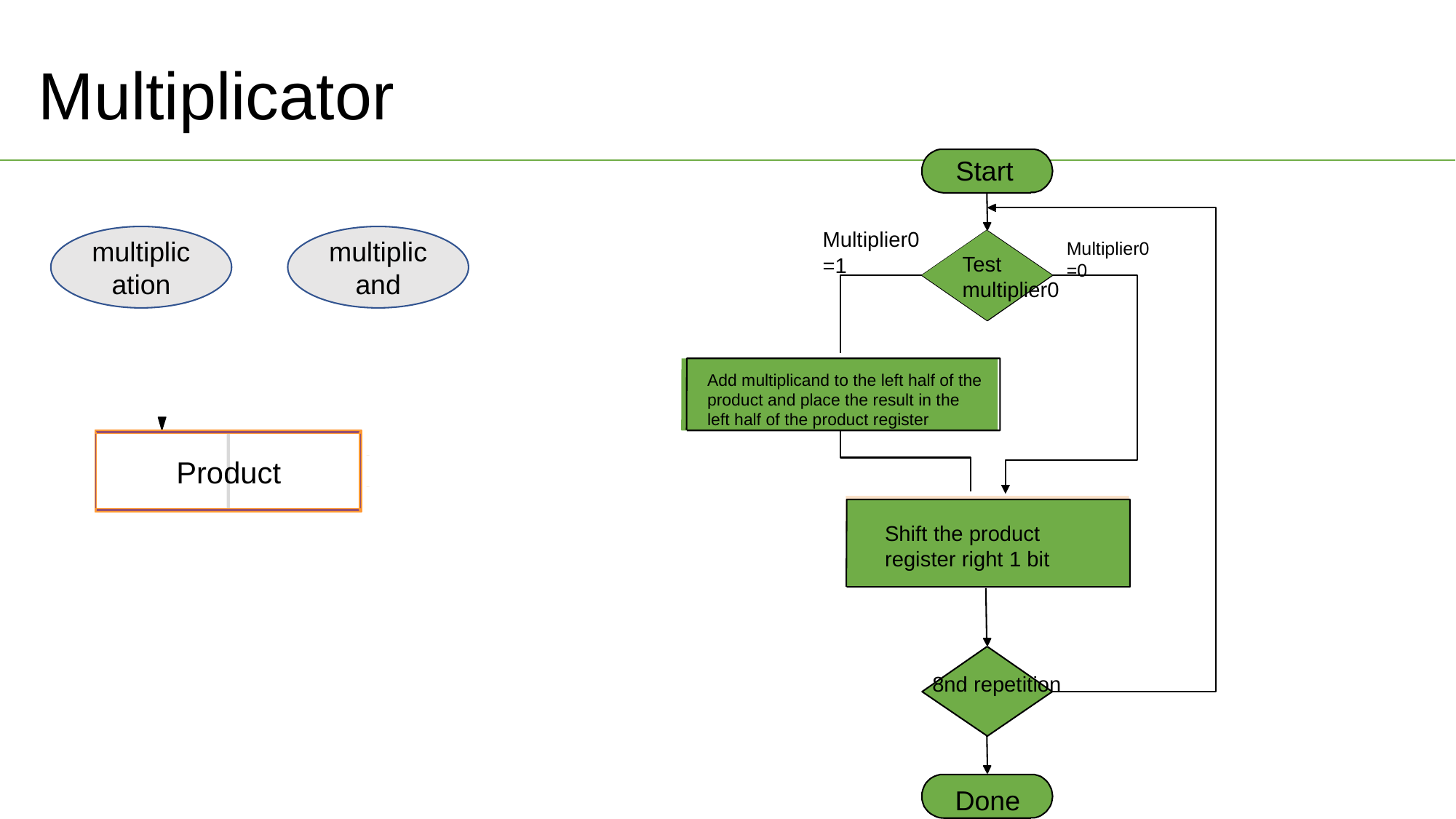

Multiplicator
Start

Multiplier0=1

multiplication
multiplicand

Multiplier0=0

Test multiplier0

Add multiplicand to the left half of the product and place the result in the left half of the product register

Product

Shift the product register right 1 bit

8nd repetition

Done